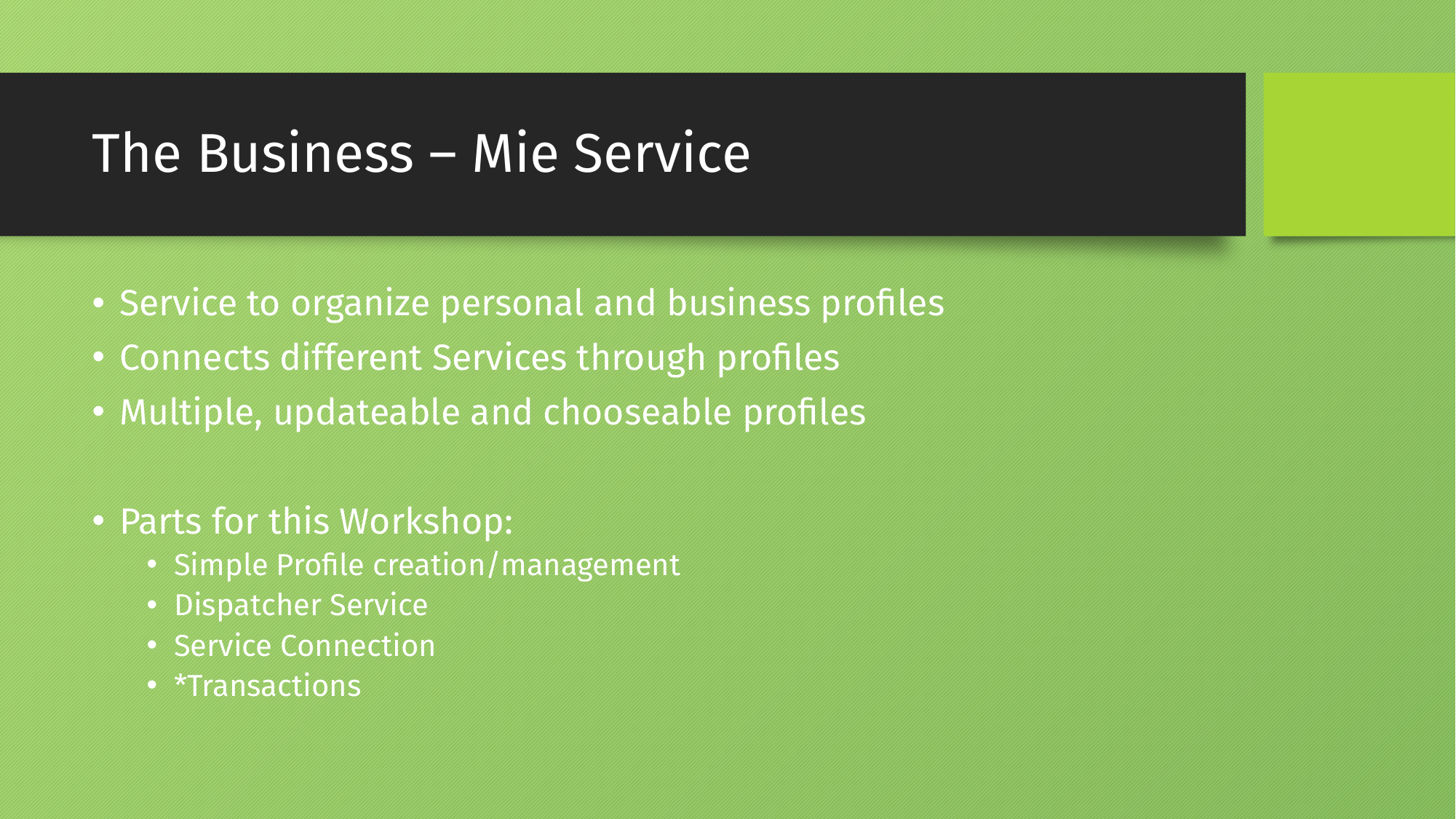

# The Business – Mie Service
Service to organize personal and business profiles
Connects different Services through profiles
Multiple, updateable and chooseable profiles

Parts for this Workshop:
Simple Profile creation/management
Dispatcher Service
Service Connection
*Transactions